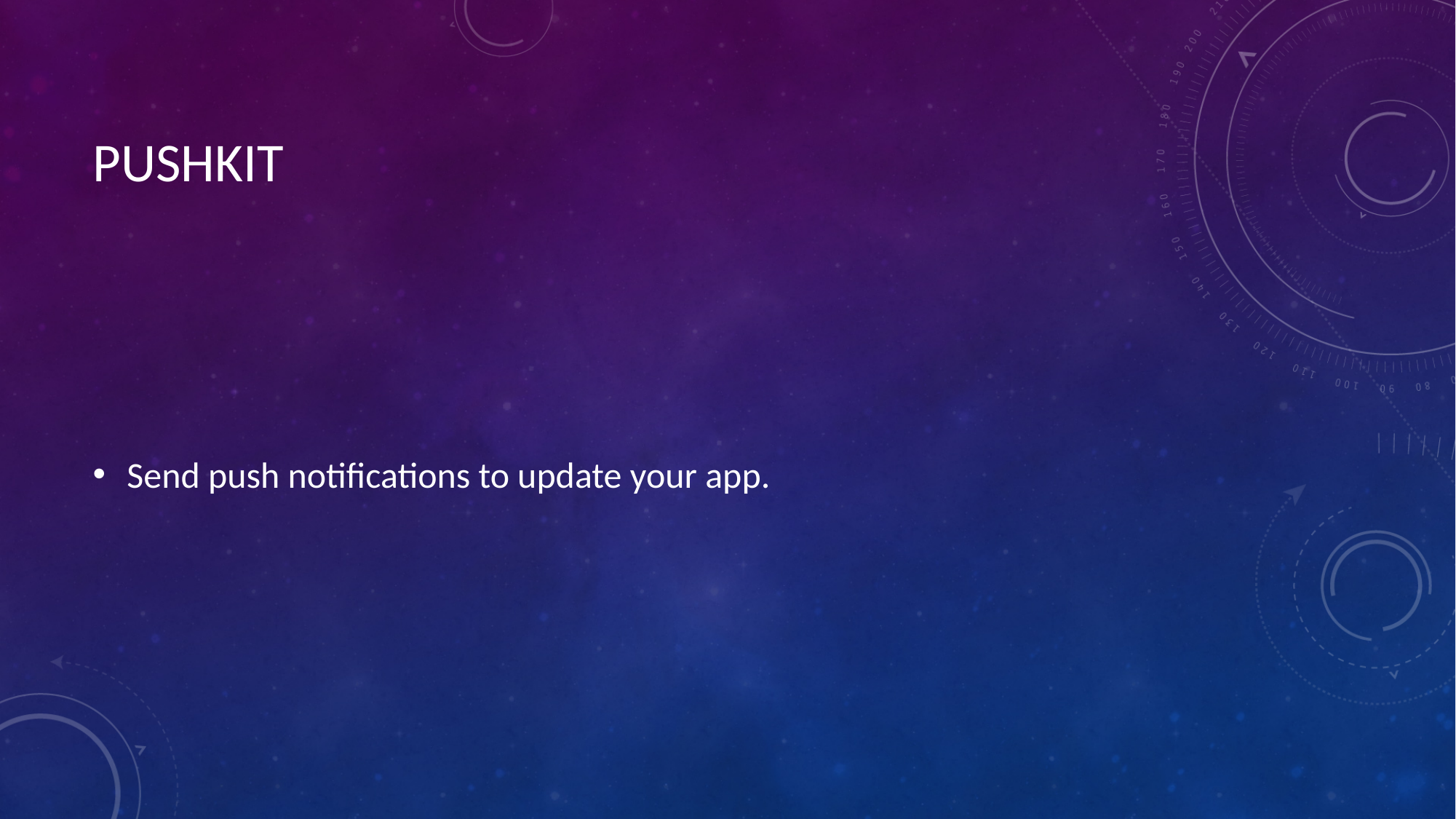

# PushKit
Send push notifications to update your app.